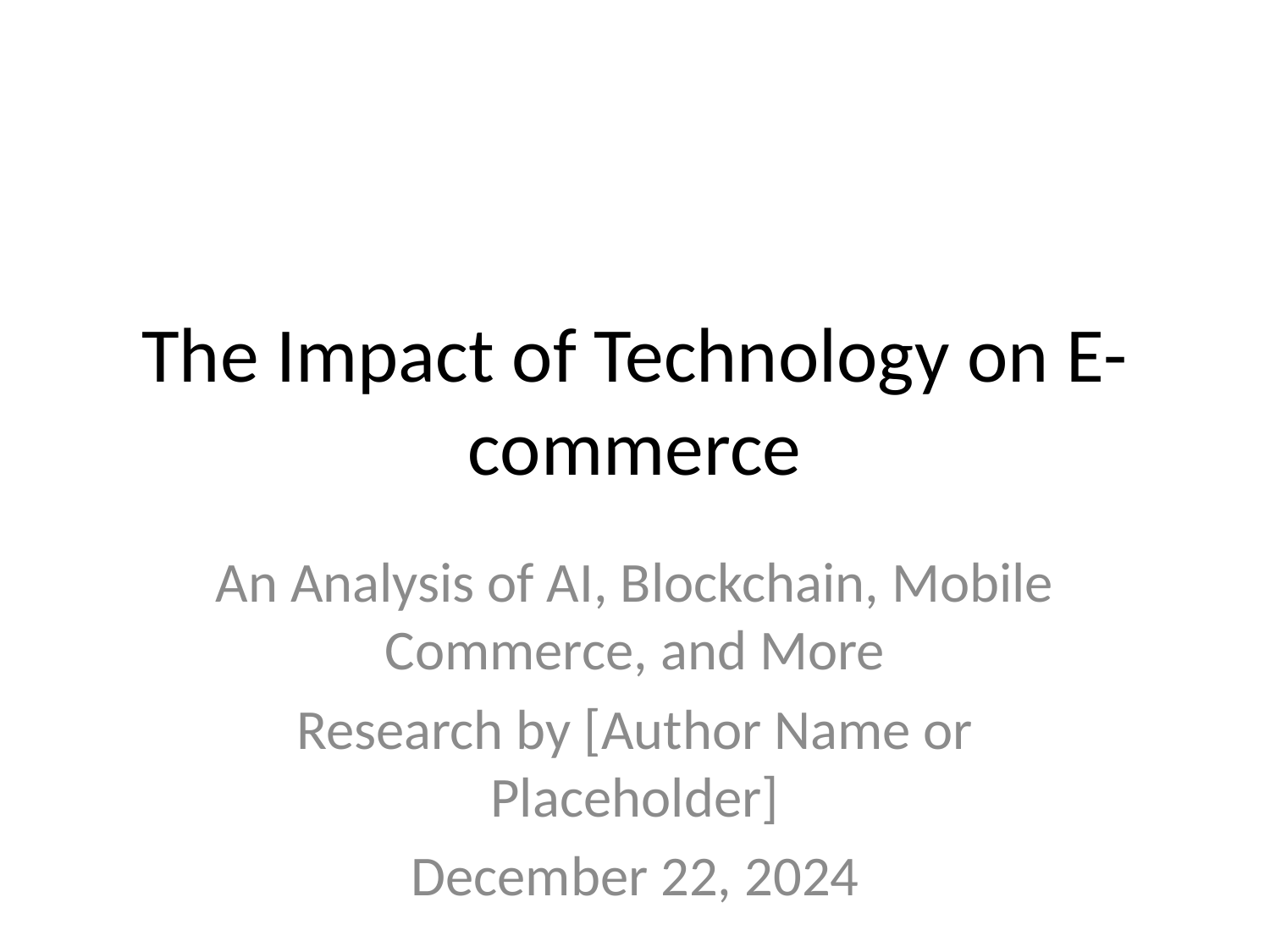

# The Impact of Technology on E-commerce
An Analysis of AI, Blockchain, Mobile Commerce, and More
Research by [Author Name or Placeholder]
December 22, 2024